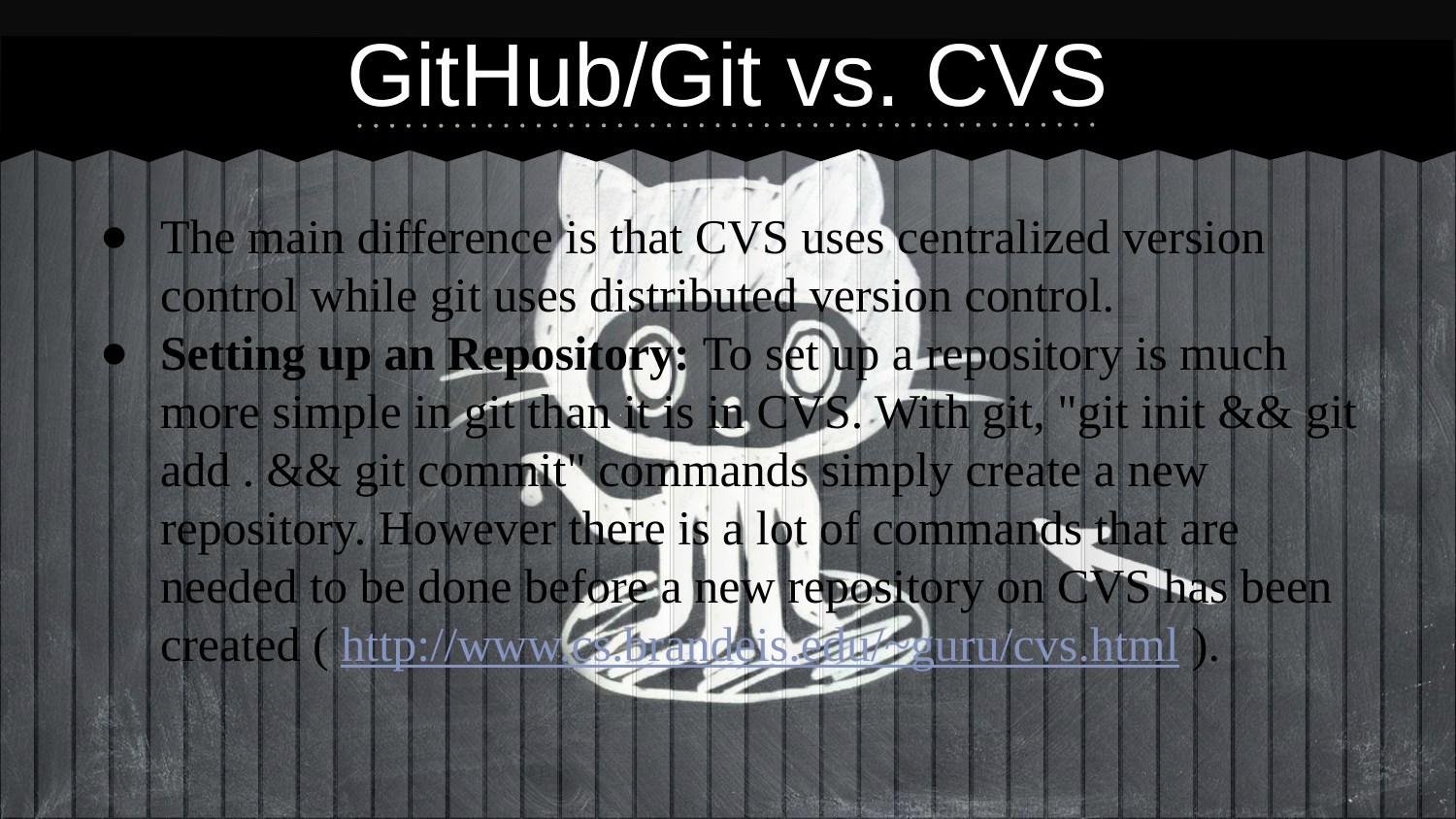

# GitHub/Git vs. CVS
The main difference is that CVS uses centralized version control while git uses distributed version control.
Setting up an Repository: To set up a repository is much more simple in git than it is in CVS. With git, "git init && git add . && git commit" commands simply create a new repository. However there is a lot of commands that are needed to be done before a new repository on CVS has been created ( http://www.cs.brandeis.edu/~guru/cvs.html ).